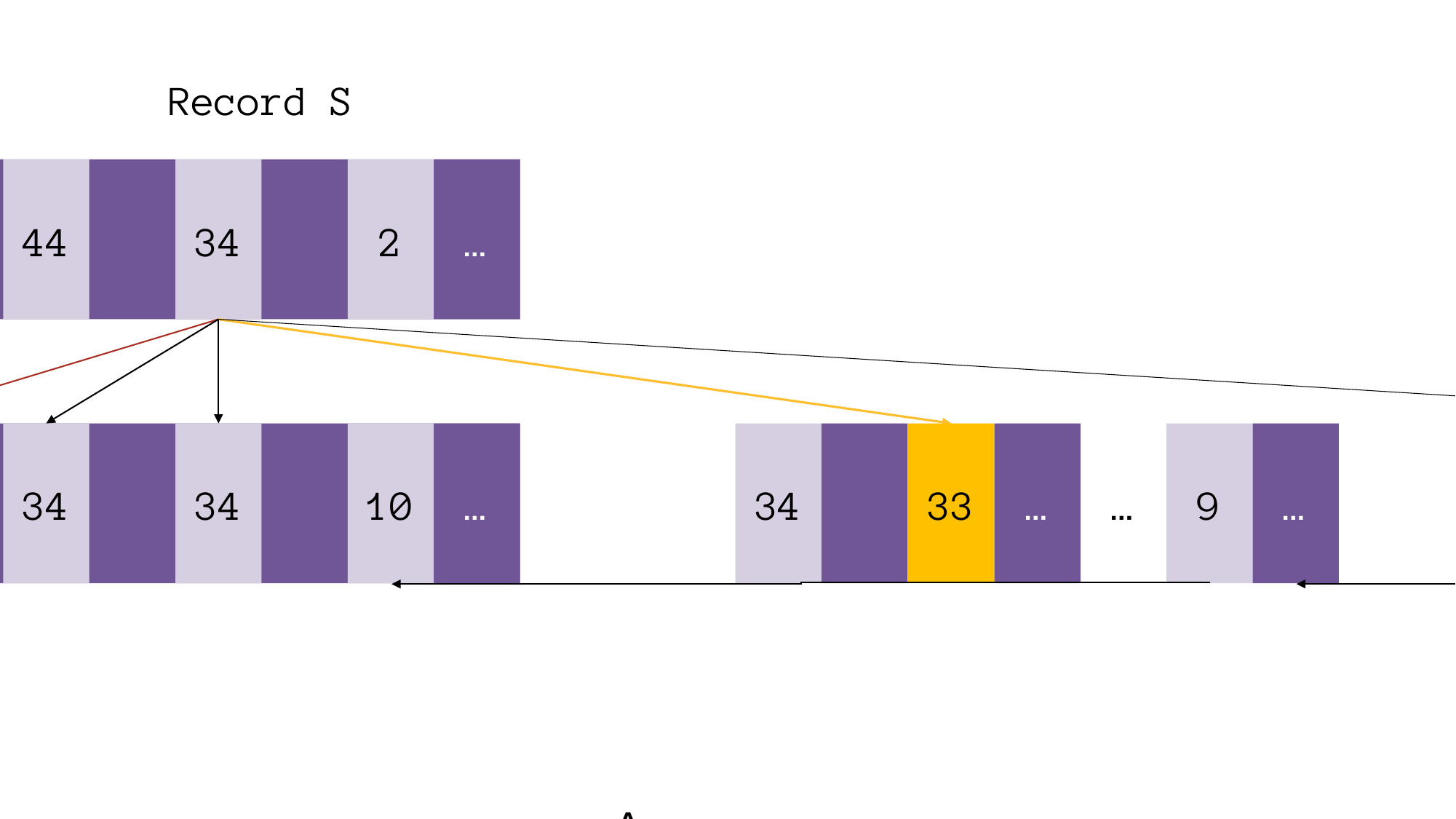

Record S
78
59
49
45
44
44
34
2
…

75
69
59
48
44
34
34
10
…

34

33
…
…
9
…
20

19
…
…
8
…
A
Record S
78
59
49
45
44
44
34
2
…

75
69
59
48
44
34
34
10
…

34

33
…
…
9
…
20

19
…
…
8
…
B